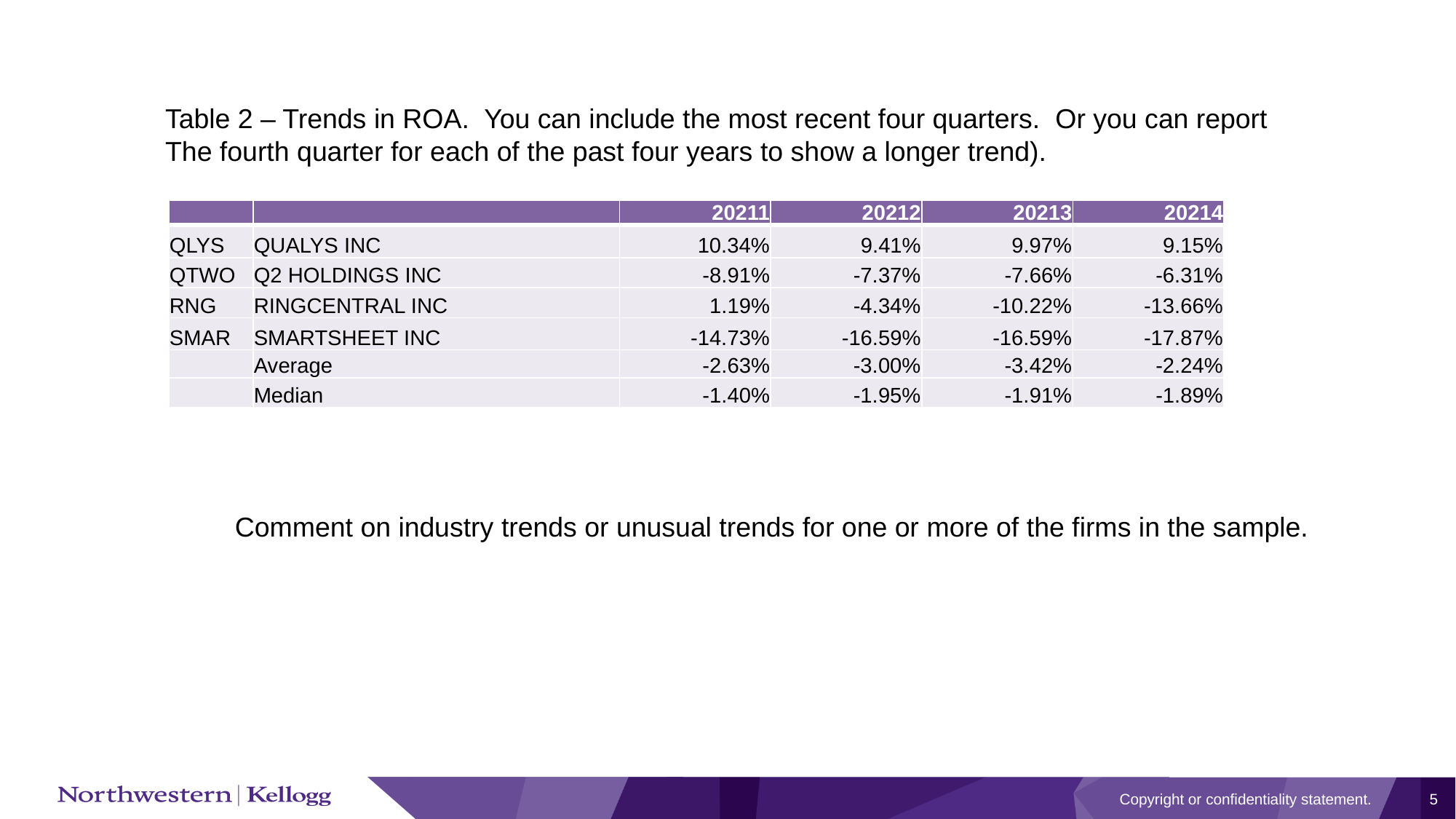

Table 2 – Trends in ROA.  You can include the most recent four quarters.  Or you can report
The fourth quarter for each of the past four years to show a longer trend).
|  |  | 20211 | 20212 | 20213 | 20214 |
| --- | --- | --- | --- | --- | --- |
| QLYS | QUALYS INC | 10.34% | 9.41% | 9.97% | 9.15% |
| QTWO | Q2 HOLDINGS INC | -8.91% | -7.37% | -7.66% | -6.31% |
| RNG | RINGCENTRAL INC | 1.19% | -4.34% | -10.22% | -13.66% |
| SMAR | SMARTSHEET INC | -14.73% | -16.59% | -16.59% | -17.87% |
|  | Average | -2.63% | -3.00% | -3.42% | -2.24% |
|  | Median | -1.40% | -1.95% | -1.91% | -1.89% |
Comment on industry trends or unusual trends for one or more of the firms in the sample.
Copyright or confidentiality statement.
5